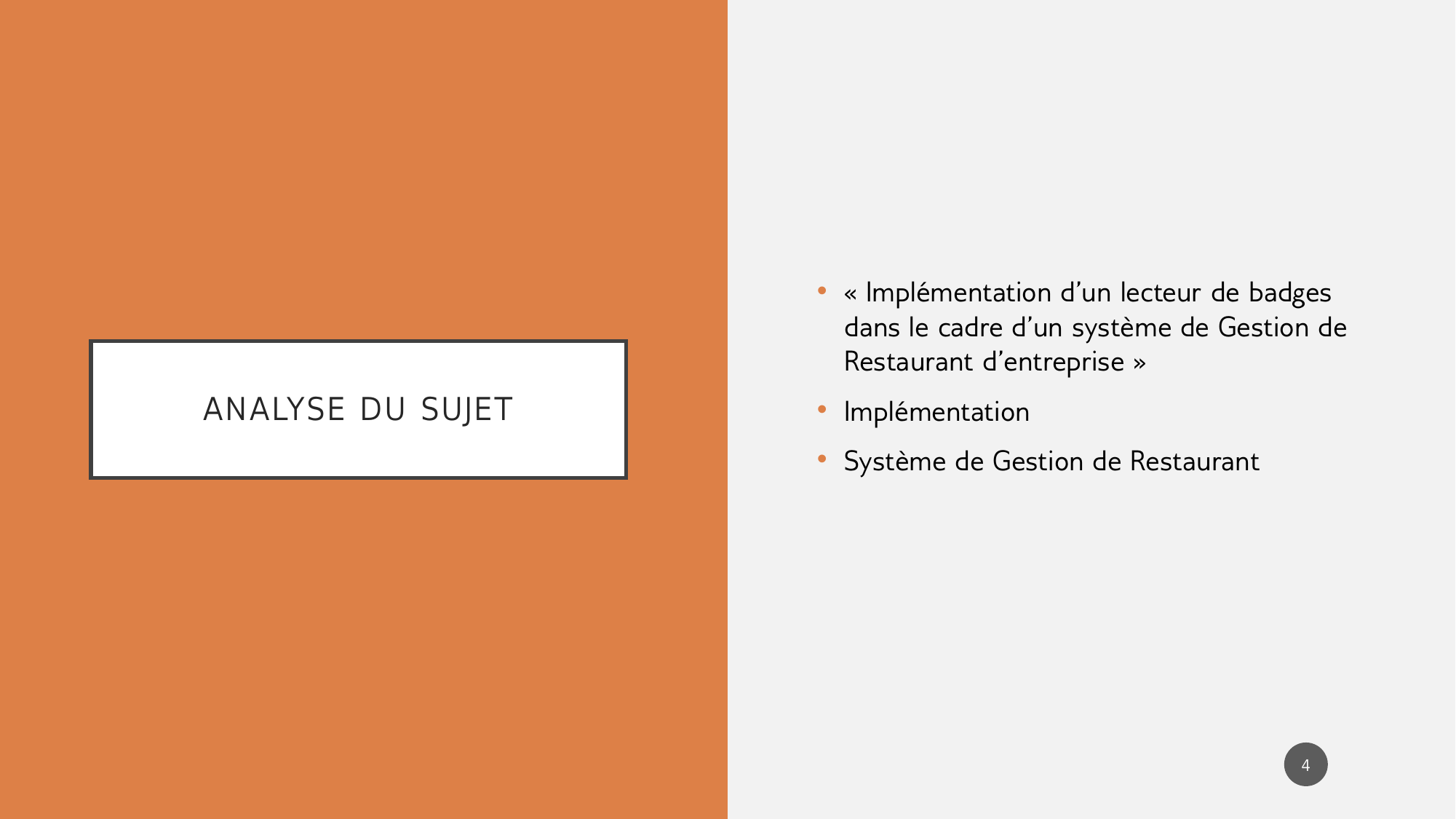

« Implémentation d’un lecteur de badges dans le cadre d’un système de Gestion de Restaurant d’entreprise »
Implémentation
Système de Gestion de Restaurant
# Analyse du sujet
4